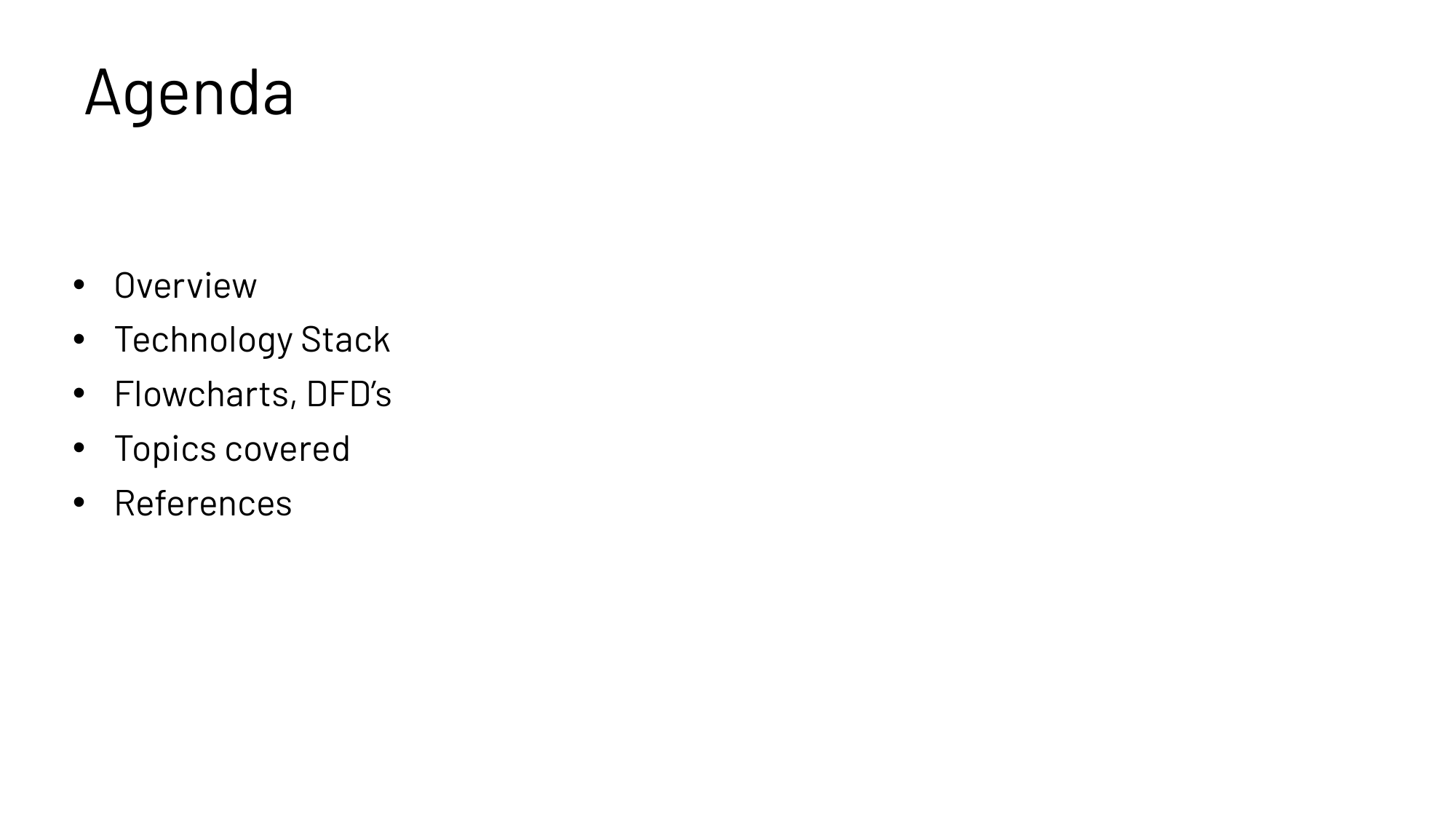

# Agenda
Overview
Technology Stack
Flowcharts, DFD’s
Topics covered
References